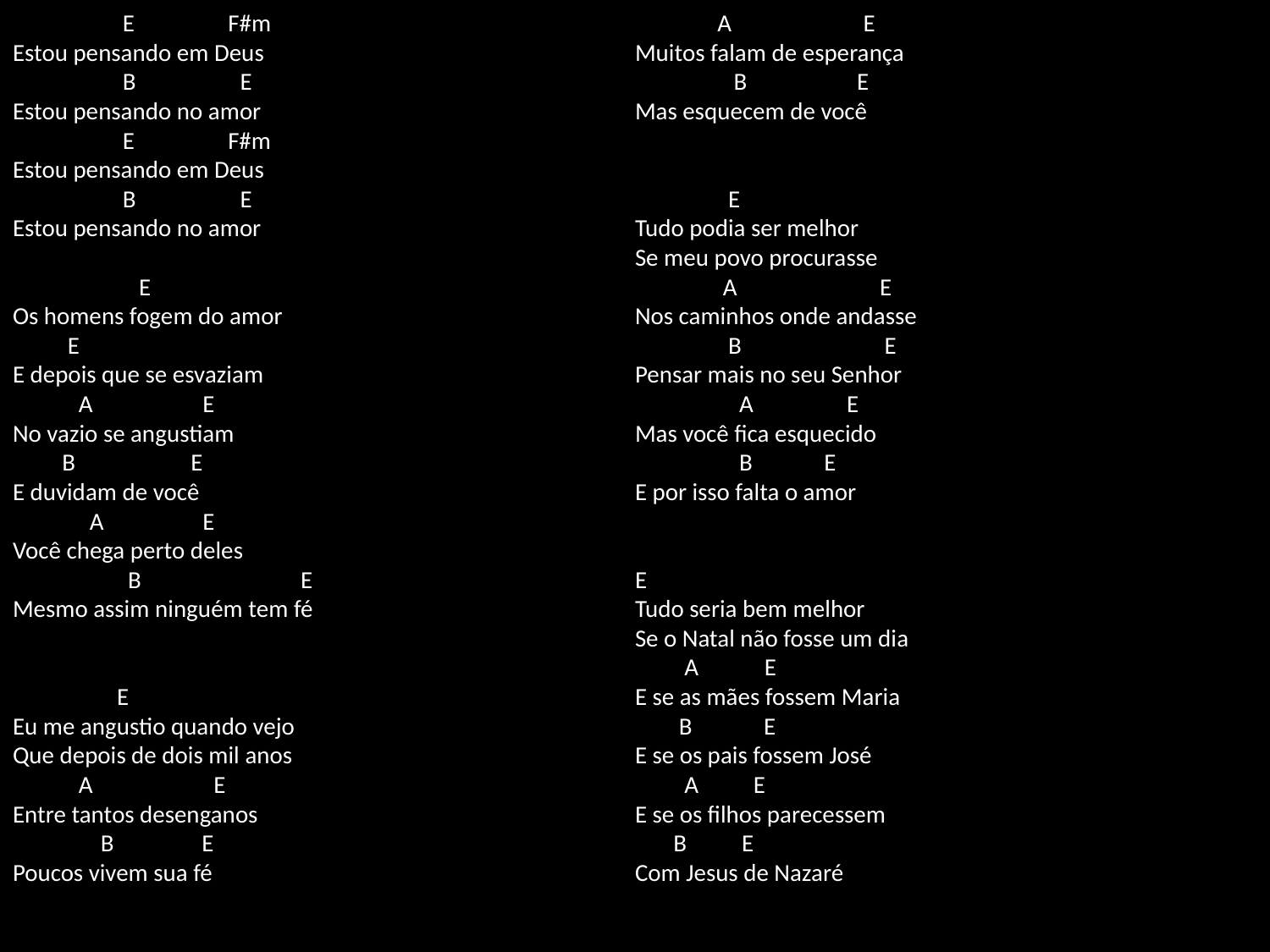

# E                 F#m Estou pensando em Deus B                   E Estou pensando no amor E                 F#m Estou pensando em Deus B                   E Estou pensando no amor E Os homens fogem do amor E E depois que se esvaziam A                    E No vazio se angustiam B                     E E duvidam de você A                  E Você chega perto deles B                             E Mesmo assim ninguém tem fé E Eu me angustio quando vejo Que depois de dois mil anos A                      E Entre tantos desenganos B                E Poucos vivem sua fé A                        E Muitos falam de esperança B                    E Mas esquecem de você E Tudo podia ser melhor Se meu povo procurasse A                          E Nos caminhos onde andasse B                          E Pensar mais no seu Senhor A                 E Mas você fica esquecido B             E E por isso falta o amor E Tudo seria bem melhor Se o Natal não fosse um dia A            E E se as mães fossem Maria B             E E se os pais fossem José A          E E se os filhos parecessem B          E Com Jesus de Nazaré